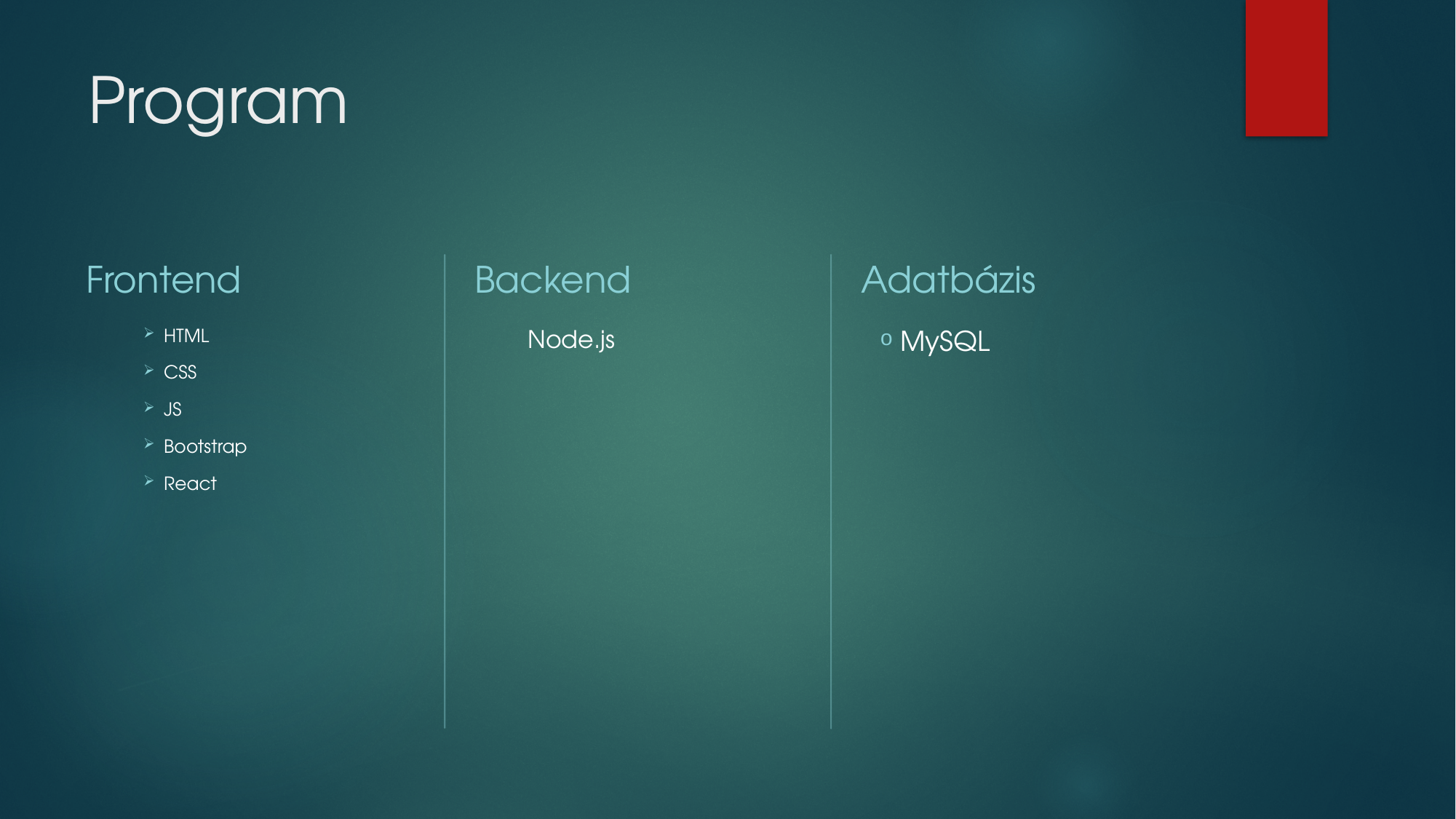

# Program
Frontend
Backend
Adatbázis
MySQL
HTML
CSS
JS
Bootstrap
React
Node.js